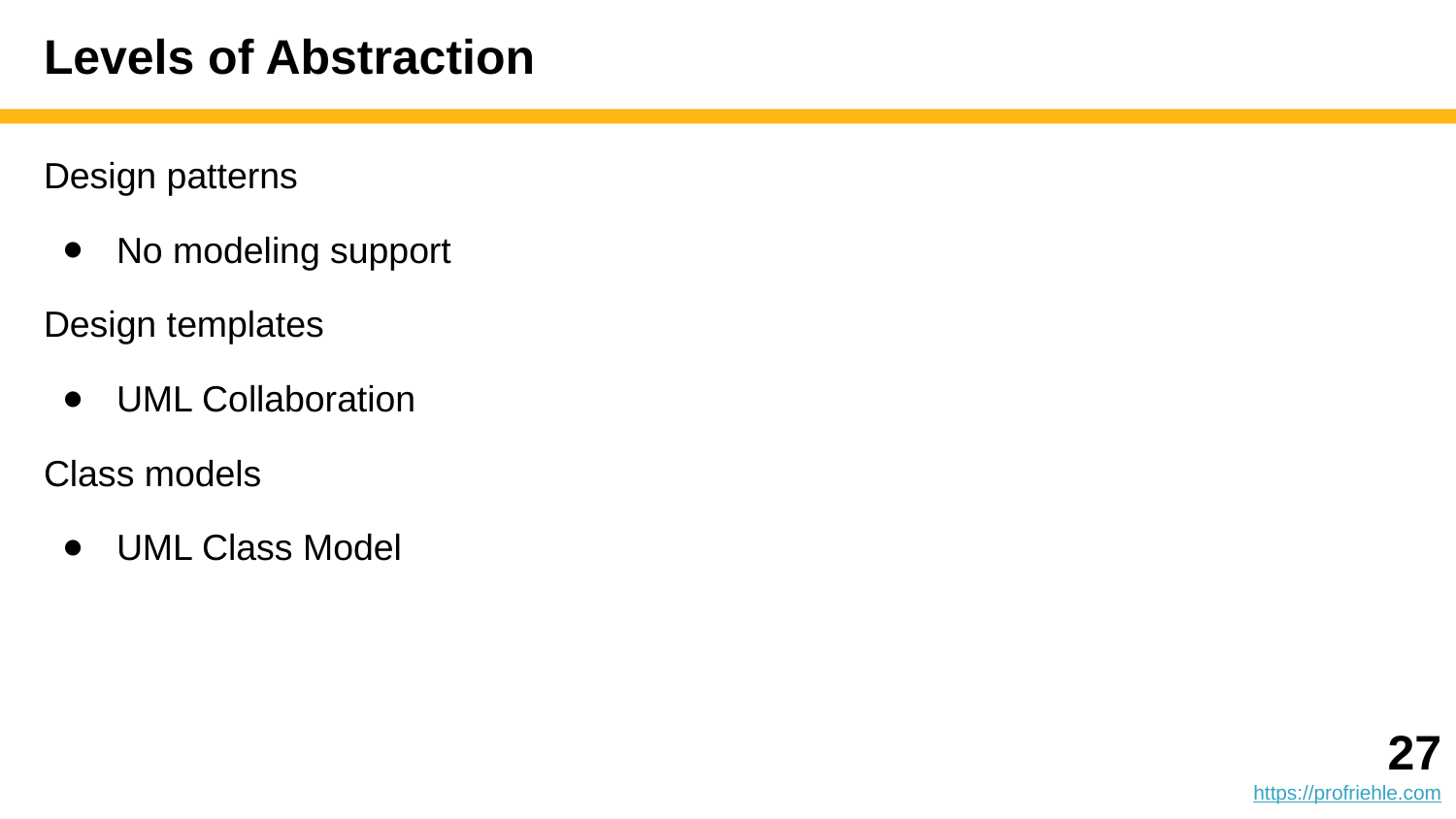

# Levels of Abstraction
Design patterns
No modeling support
Design templates
UML Collaboration
Class models
UML Class Model
27
https://profriehle.com